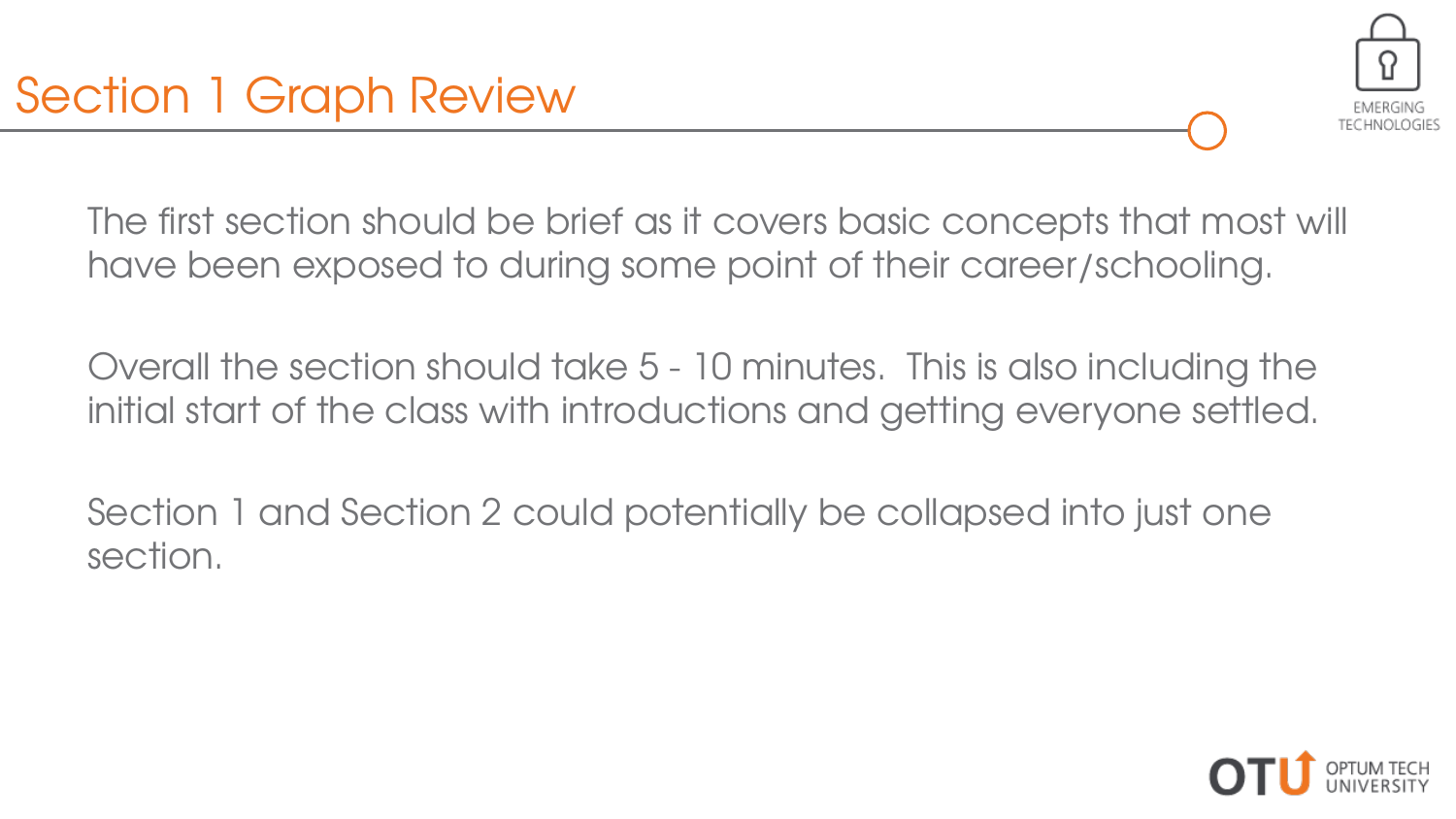

Section 1 Graph Review
The first section should be brief as it covers basic concepts that most will have been exposed to during some point of their career/schooling.

Overall the section should take 5 - 10 minutes.  This is also including the initial start of the class with introductions and getting everyone settled.

Section 1 and Section 2 could potentially be collapsed into just one section.